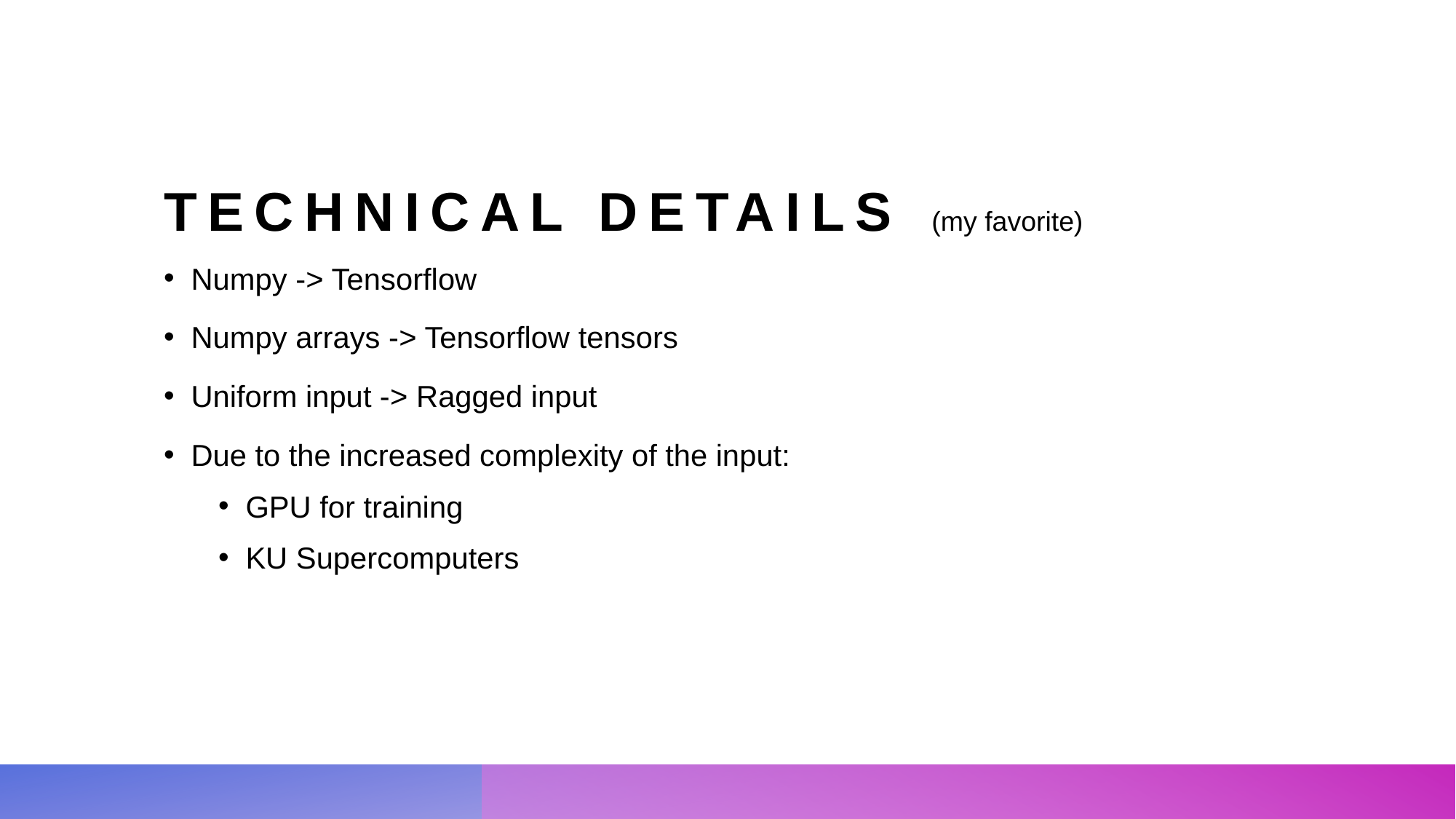

# Technical details
(my favorite)
Numpy -> Tensorflow
Numpy arrays -> Tensorflow tensors
Uniform input -> Ragged input
Due to the increased complexity of the input:
GPU for training
KU Supercomputers